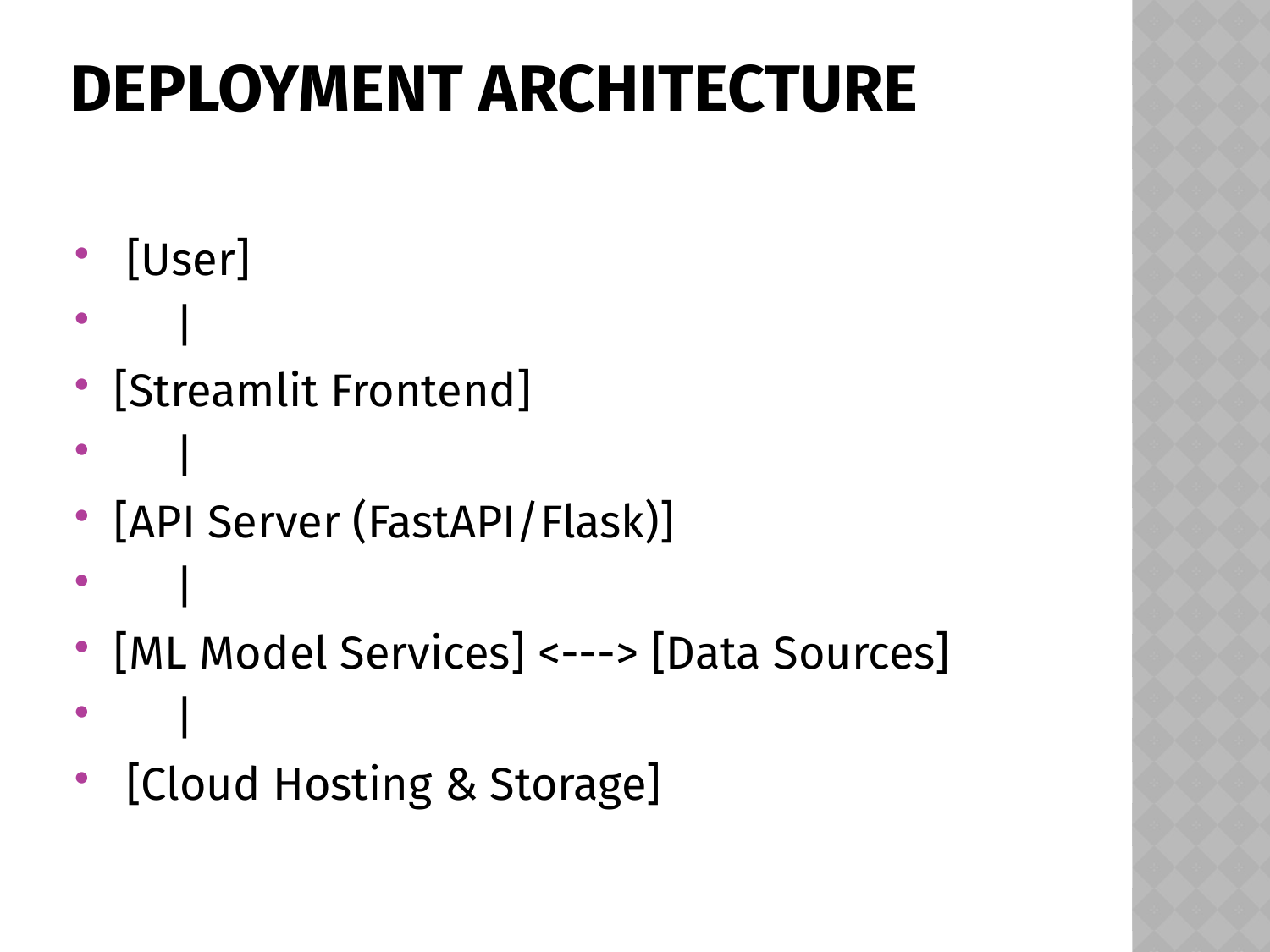

# Deployment Architecture
 [User]
     |
[Streamlit Frontend]
     |
[API Server (FastAPI/Flask)]
     |
[ML Model Services] <---> [Data Sources]
     |
 [Cloud Hosting & Storage]